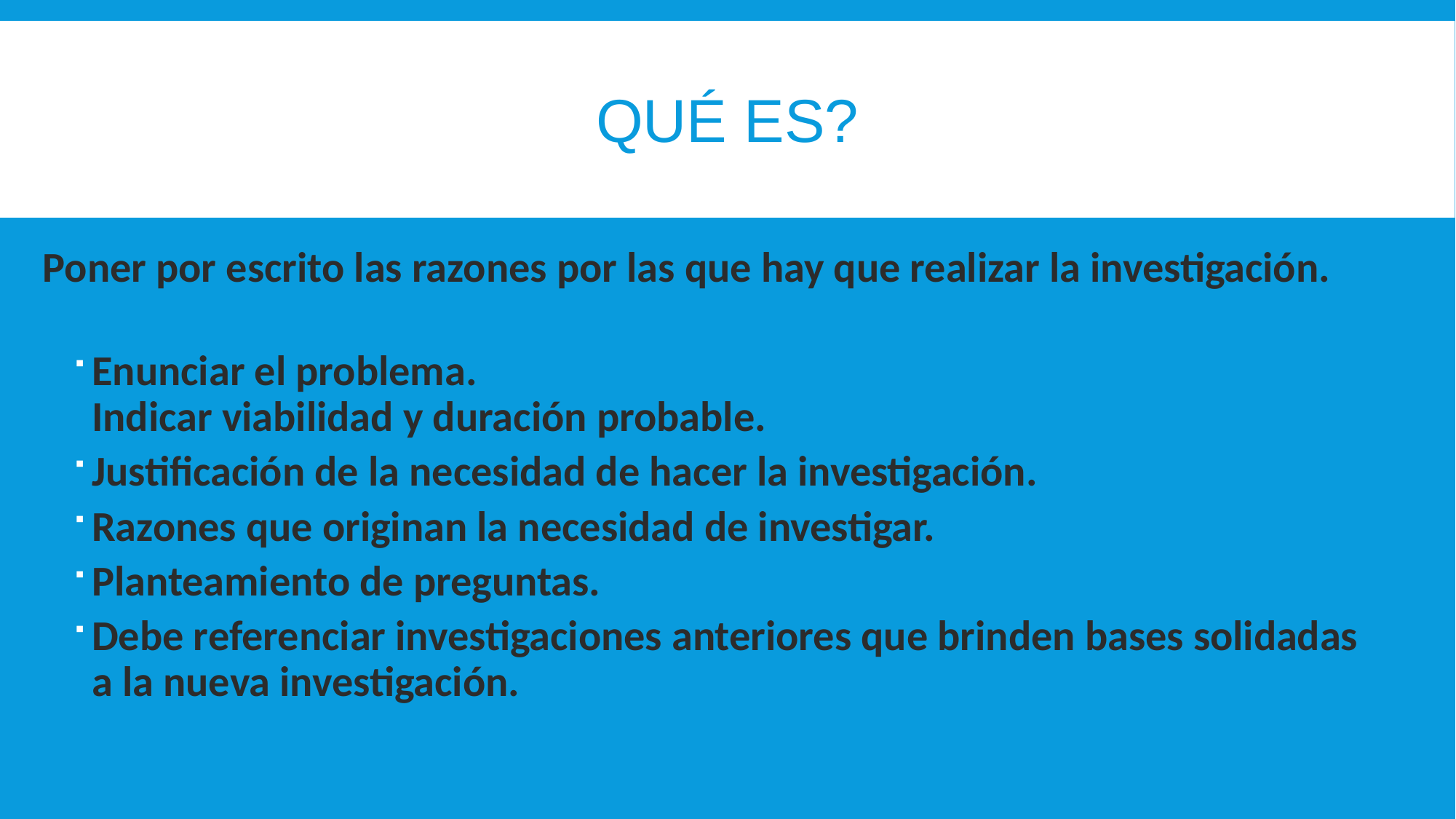

# Qué es?
Poner por escrito las razones por las que hay que realizar la investigación.
Enunciar el problema.
Indicar viabilidad y duración probable.
Justificación de la necesidad de hacer la investigación.
Razones que originan la necesidad de investigar.
Planteamiento de preguntas.
Debe referenciar investigaciones anteriores que brinden bases solidadas a la nueva investigación.